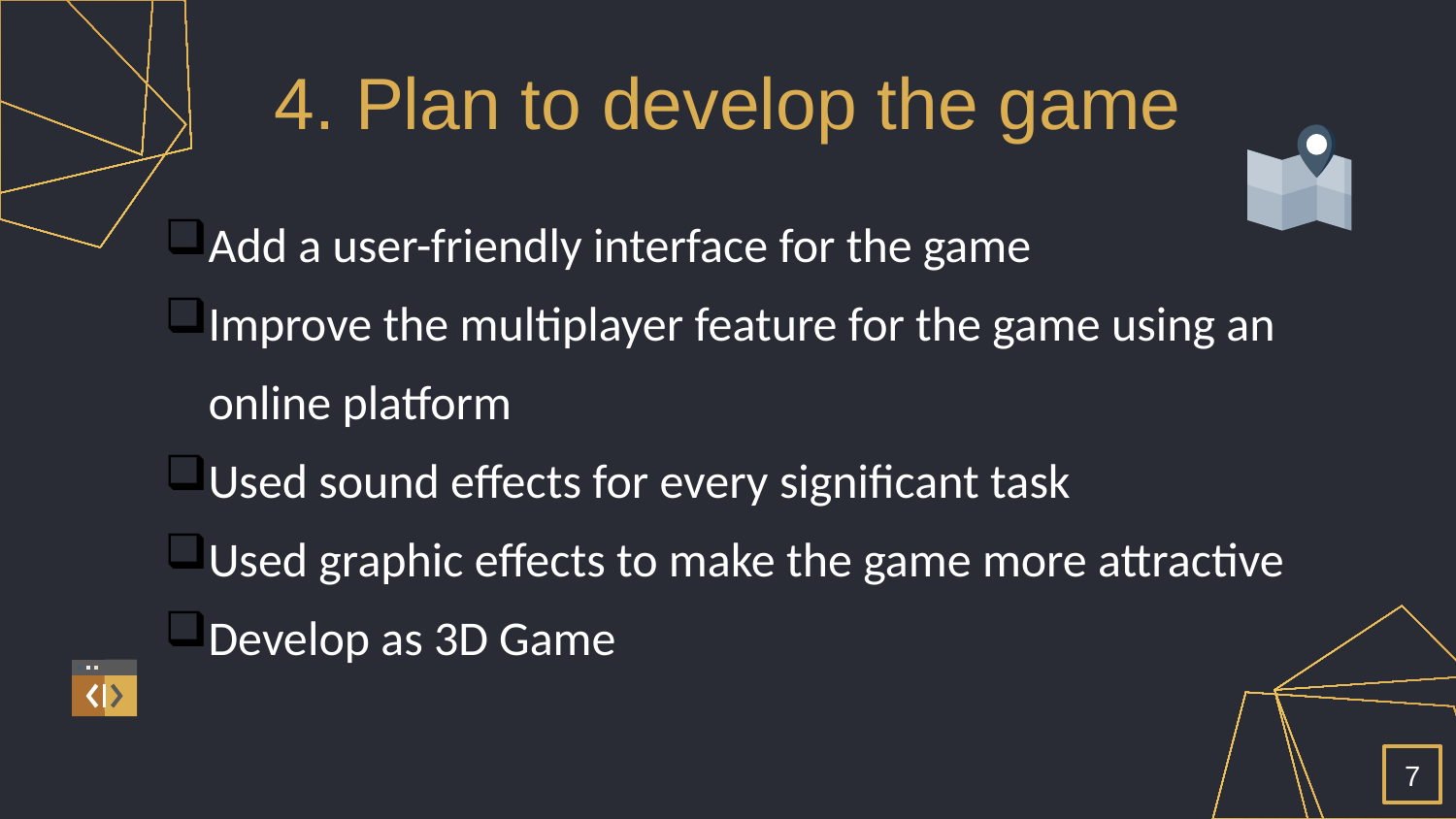

4. Plan to develop the game

Add a user-friendly interface for the game
Improve the multiplayer feature for the game using an
    online platform
Used sound effects for every significant task
Used graphic effects to make the game more attractive
Develop as 3D Game

7